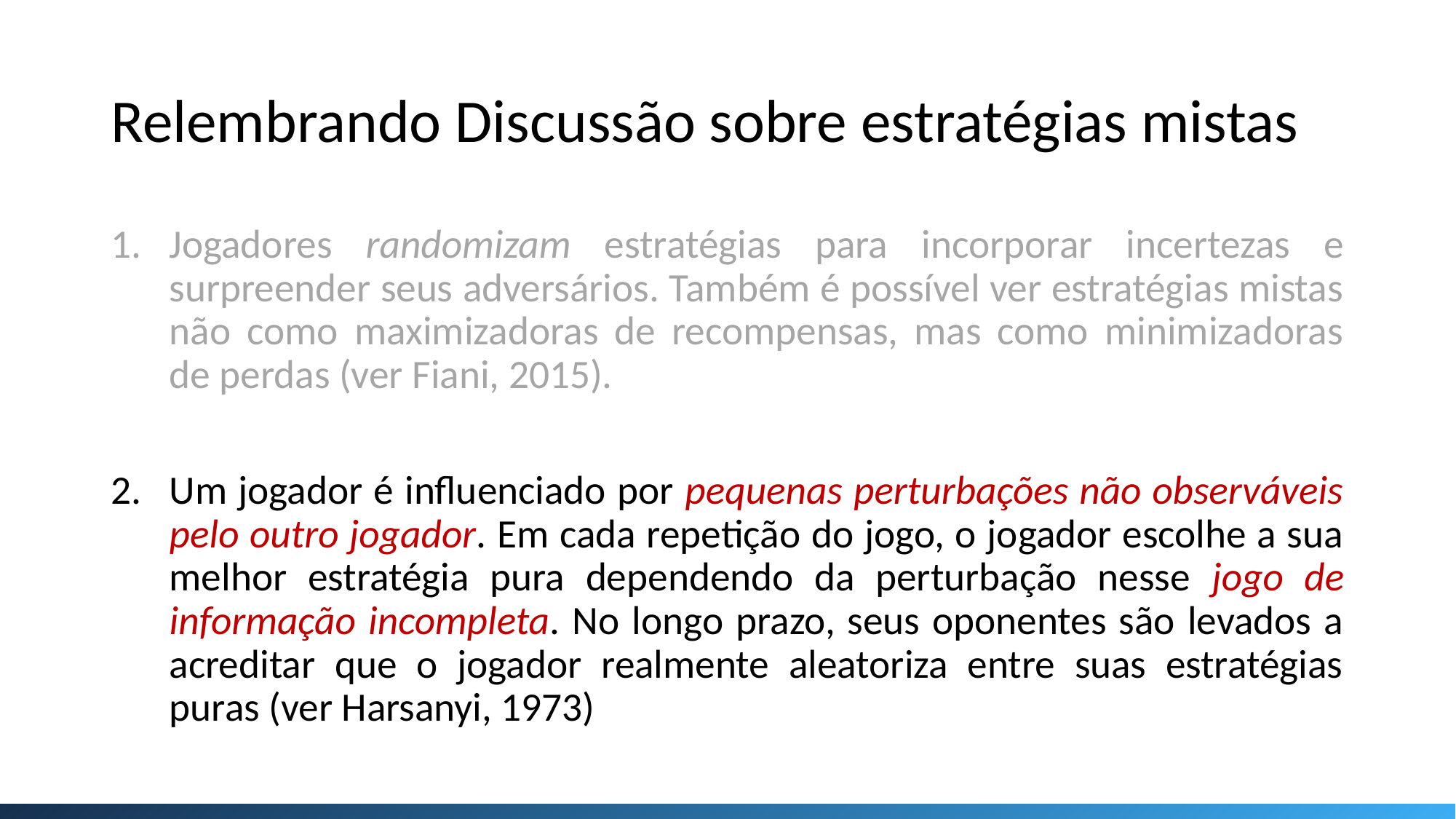

# Relembrando Discussão sobre estratégias mistas
Jogadores randomizam estratégias para incorporar incertezas e surpreender seus adversários. Também é possível ver estratégias mistas não como maximizadoras de recompensas, mas como minimizadoras de perdas (ver Fiani, 2015).

Um jogador é influenciado por pequenas perturbações não observáveis pelo outro jogador. Em cada repetição do jogo, o jogador escolhe a sua melhor estratégia pura dependendo da perturbação nesse jogo de informação incompleta. No longo prazo, seus oponentes são levados a acreditar que o jogador realmente aleatoriza entre suas estratégias puras (ver Harsanyi, 1973)